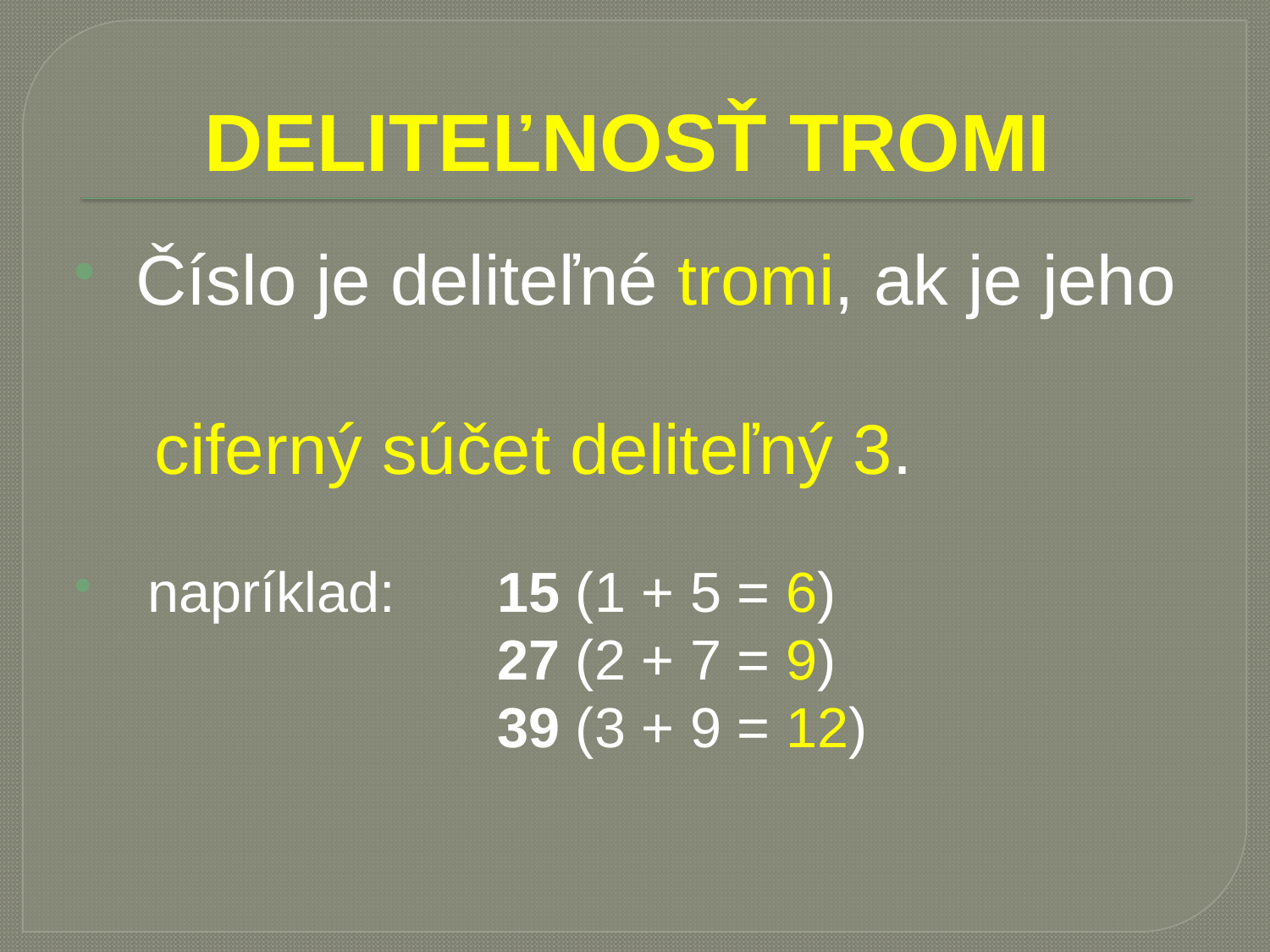

# DELITEĽNOSŤ TROMI
 Číslo je deliteľné tromi, ak je jeho
    ciferný súčet deliteľný 3.

  napríklad:	15 (1 + 5 = 6)
                	 	27 (2 + 7 = 9)
				39 (3 + 9 = 12)